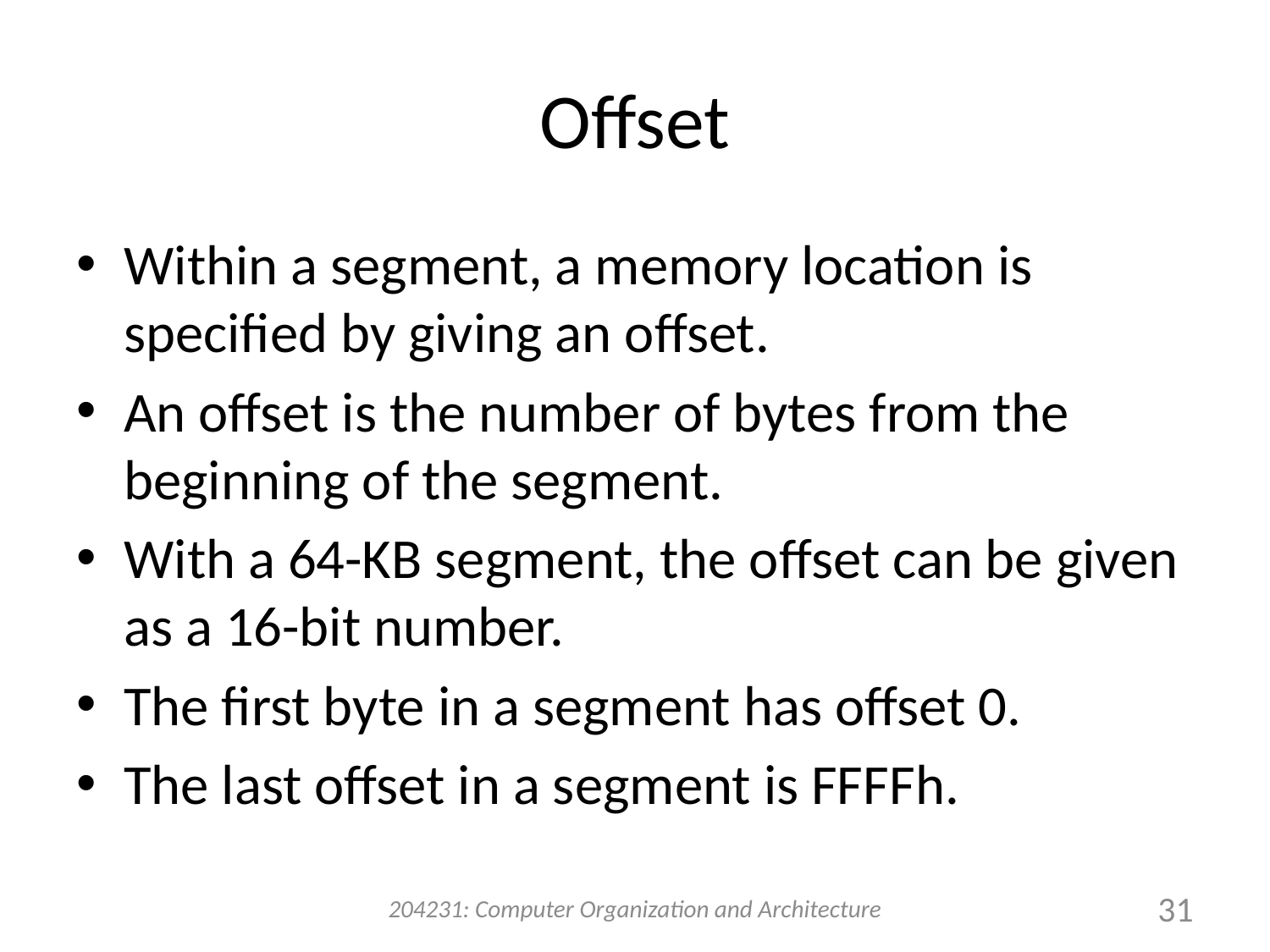

# Offset
Within a segment, a memory location is specified by giving an offset.
An offset is the number of bytes from the beginning of the segment.
With a 64-KB segment, the offset can be given as a 16-bit number.
The first byte in a segment has offset 0.
The last offset in a segment is FFFFh.
204231: Computer Organization and Architecture
31